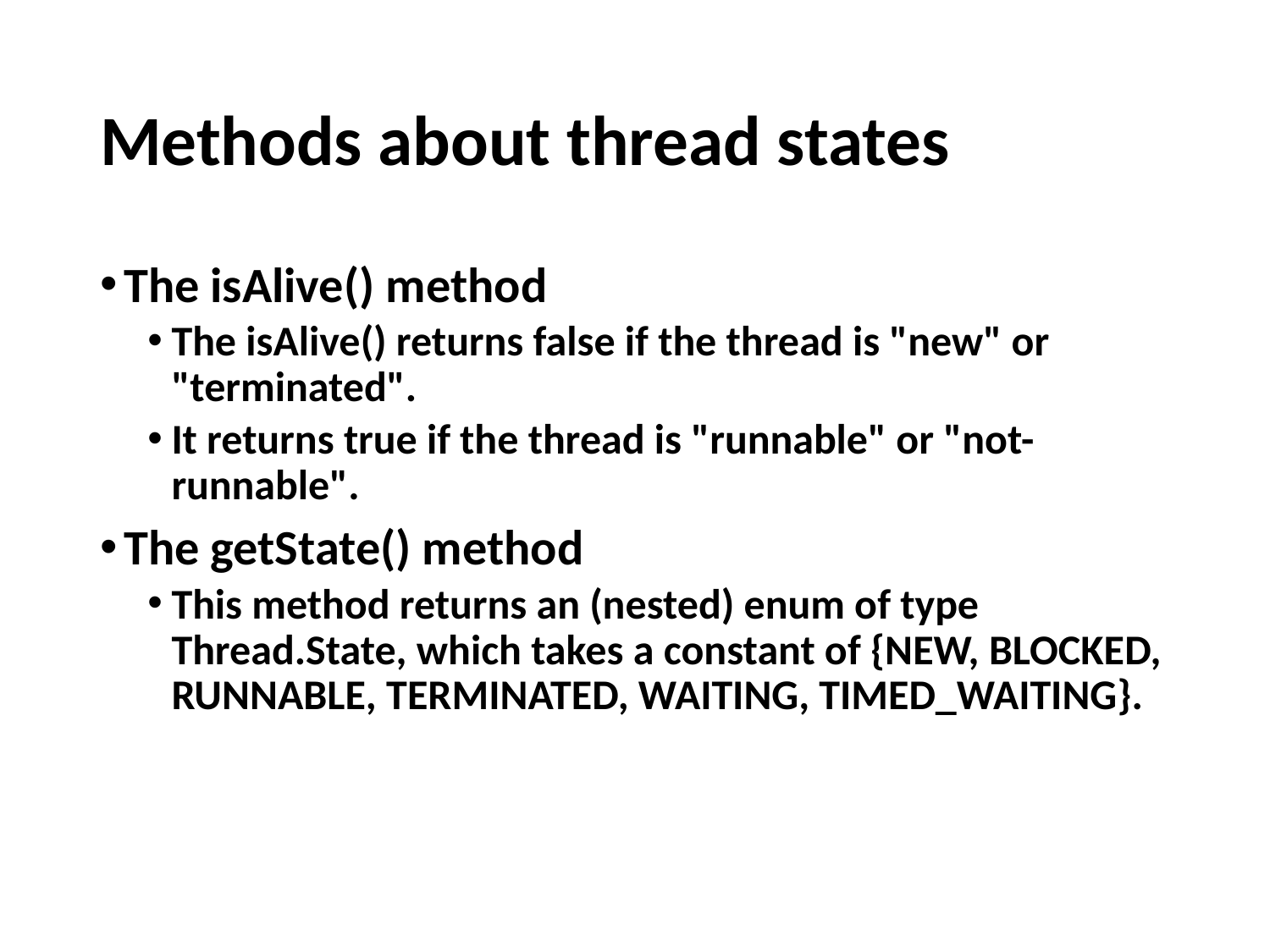

# Methods about thread states
The isAlive() method
The isAlive() returns false if the thread is "new" or "terminated".
It returns true if the thread is "runnable" or "not-runnable".
The getState() method
This method returns an (nested) enum of type Thread.State, which takes a constant of {NEW, BLOCKED, RUNNABLE, TERMINATED, WAITING, TIMED_WAITING}.